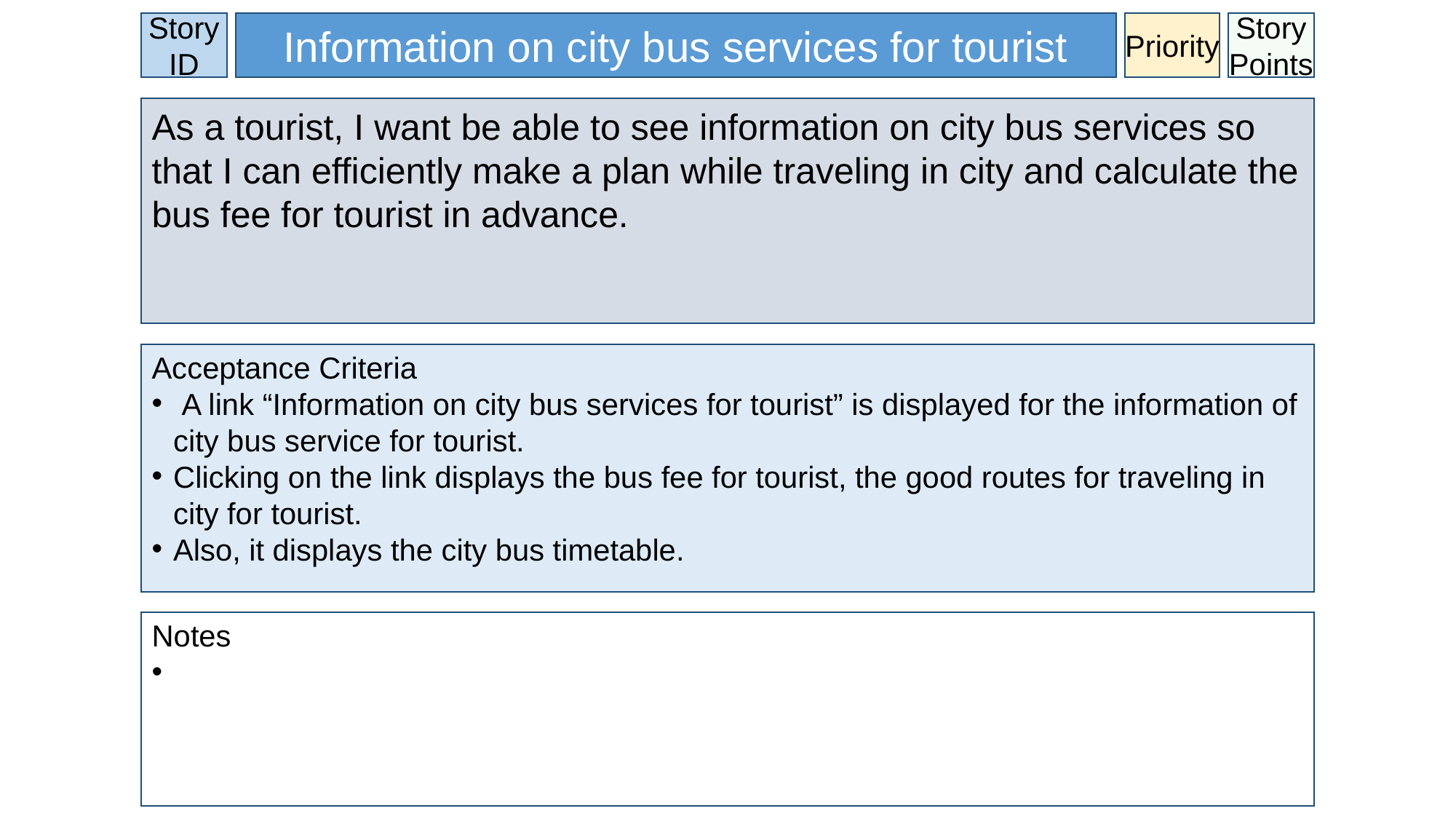

Story ID
Information on city bus services for tourist
Priority
Story Points
As a tourist, I want be able to see information on city bus services so that I can efficiently make a plan while traveling in city and calculate the bus fee for tourist in advance.
Acceptance Criteria
 A link “Information on city bus services for tourist” is displayed for the information of city bus service for tourist.
Clicking on the link displays the bus fee for tourist, the good routes for traveling in city for tourist.
Also, it displays the city bus timetable.
Notes